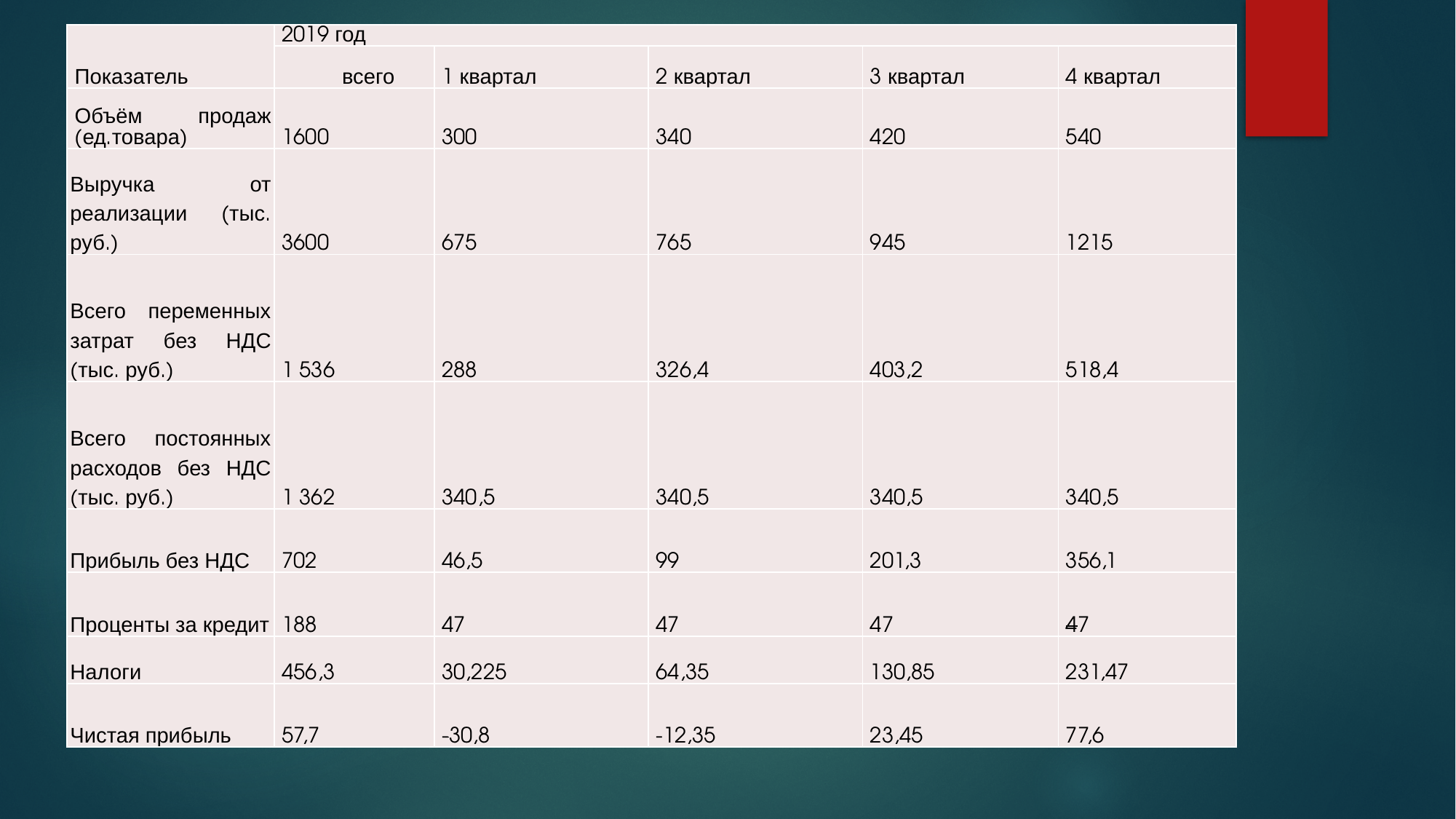

| Показатель | 2019 год |  |  |  |  |
| --- | --- | --- | --- | --- | --- |
|  | всего | 1 квартал | 2 квартал | 3 квартал | 4 квартал |
| Объём продаж (ед.товара) | 1600 | 300 | 340 | 420 | 540 |
| Выручка от реализации (тыс. руб.) | 3600 | 675 | 765 | 945 | 1215 |
| Всего переменных затрат без НДС (тыс. руб.) | 1 536 | 288 | 326,4 | 403,2 | 518,4 |
| Всего постоянных расходов без НДС (тыс. руб.) | 1 362 | 340,5 | 340,5 | 340,5 | 340,5 |
| Прибыль без НДС | 702 | 46,5 | 99 | 201,3 | 356,1 |
| Проценты за кредит | 188 | 47 | 47 | 47 | 47 |
| Налоги | 456,3 | 30,225 | 64,35 | 130,85 | 231,47 |
| Чистая прибыль | 57,7 | -30,8 | -12,35 | 23,45 | 77,6 |
#